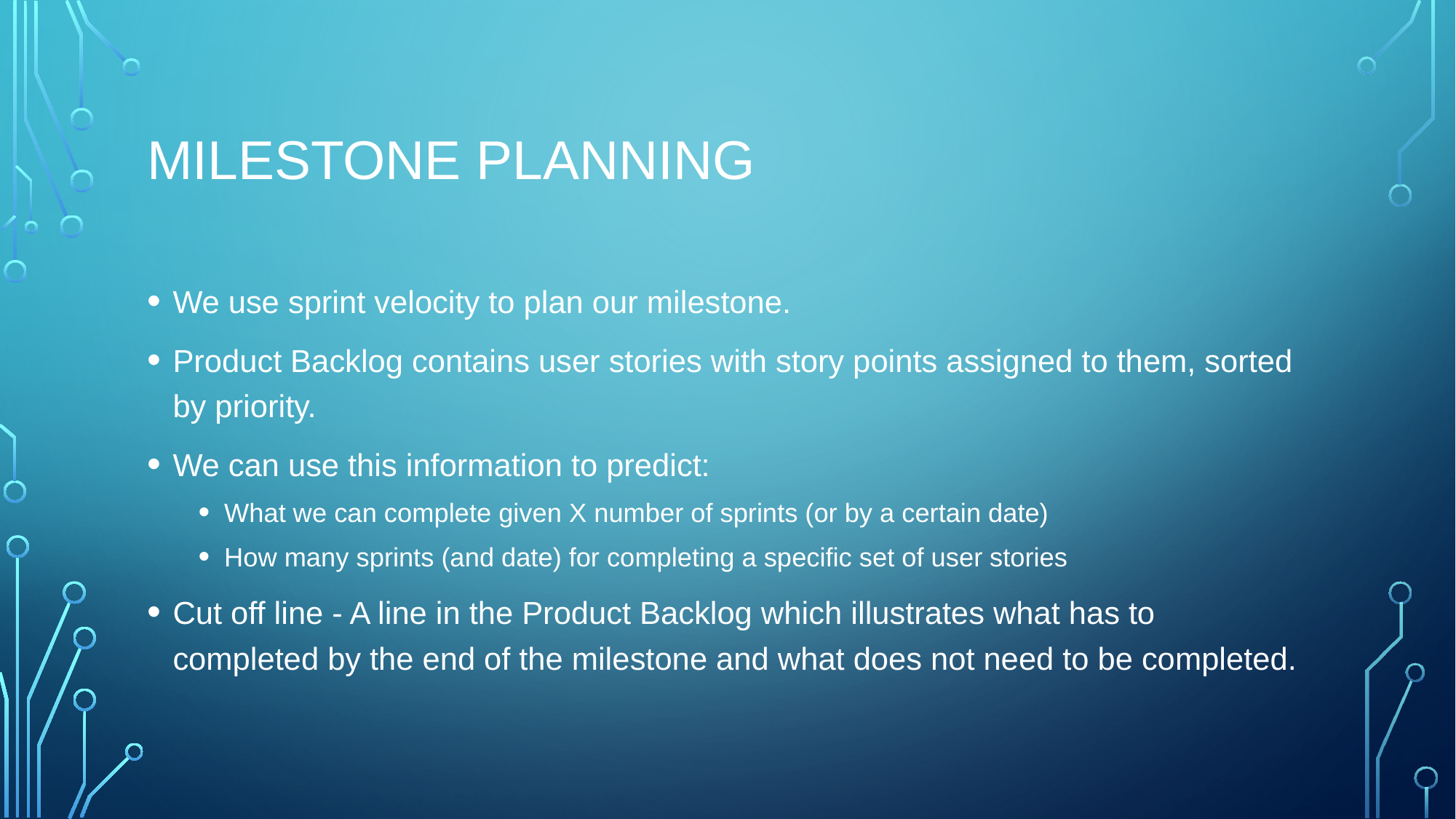

# Milestone Planning
We use sprint velocity to plan our milestone.
Product Backlog contains user stories with story points assigned to them, sorted by priority.
We can use this information to predict:
What we can complete given X number of sprints (or by a certain date)
How many sprints (and date) for completing a specific set of user stories
Cut off line - A line in the Product Backlog which illustrates what has to completed by the end of the milestone and what does not need to be completed.